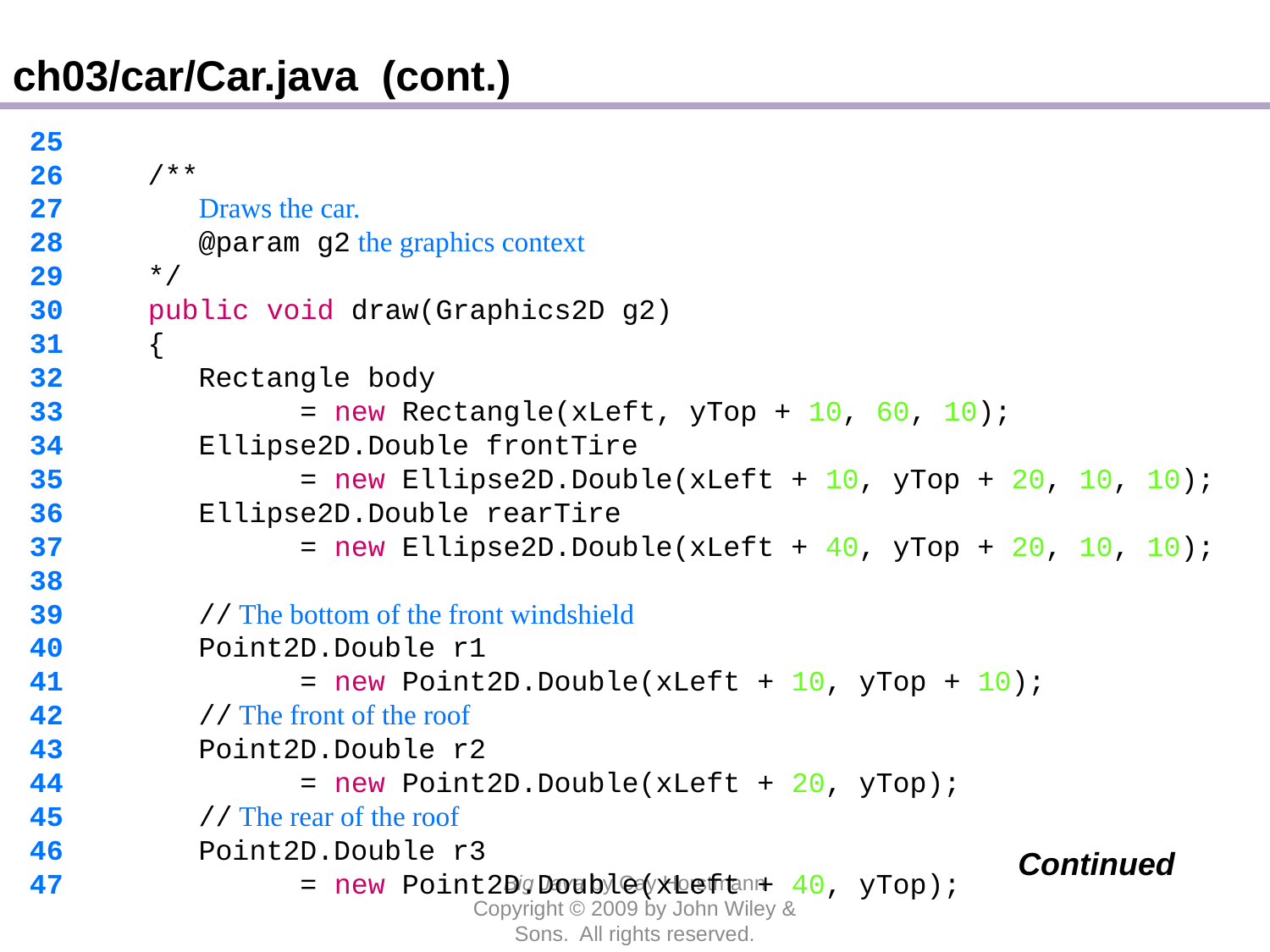

ch03/car/Car.java  (cont.)

 25
 26     /**
 27        Draws the car.
 28        @param g2 the graphics context
 29     */
 30     public void draw(Graphics2D g2)
 31     {
 32        Rectangle body
 33              = new Rectangle(xLeft, yTop + 10, 60, 10);
 34        Ellipse2D.Double frontTire
 35              = new Ellipse2D.Double(xLeft + 10, yTop + 20, 10, 10);
 36        Ellipse2D.Double rearTire
 37              = new Ellipse2D.Double(xLeft + 40, yTop + 20, 10, 10);
 38
 39        // The bottom of the front windshield
 40        Point2D.Double r1
 41              = new Point2D.Double(xLeft + 10, yTop + 10);
 42        // The front of the roof
 43        Point2D.Double r2
 44              = new Point2D.Double(xLeft + 20, yTop);
 45        // The rear of the roof
 46        Point2D.Double r3
 47              = new Point2D.Double(xLeft + 40, yTop);
Continued
Big Java by Cay Horstmann
Copyright © 2009 by John Wiley & Sons.  All rights reserved.